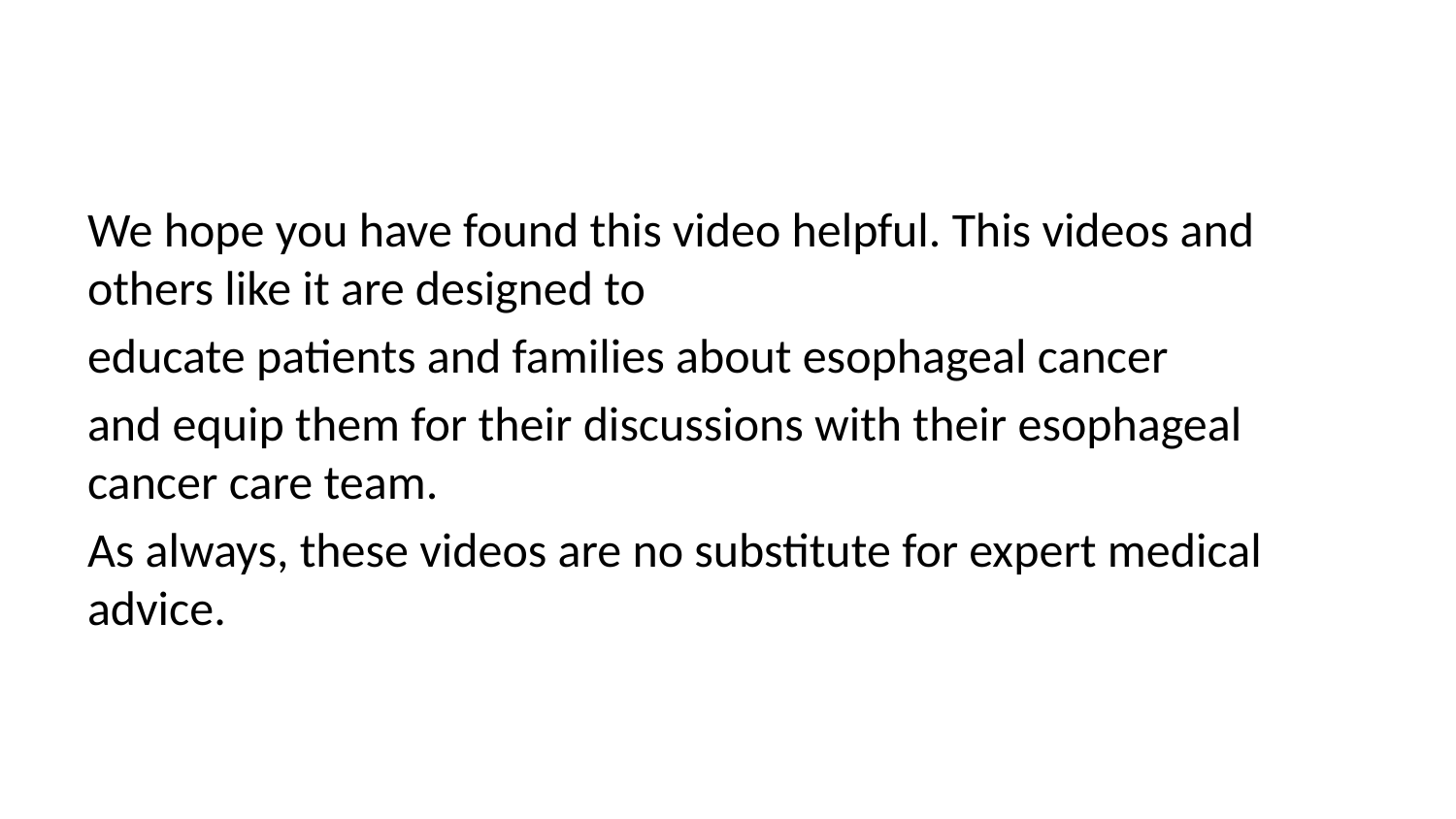

We hope you have found this video helpful. This videos and others like it are designed to
educate patients and families about esophageal cancer
and equip them for their discussions with their esophageal cancer care team.
As always, these videos are no substitute for expert medical advice.